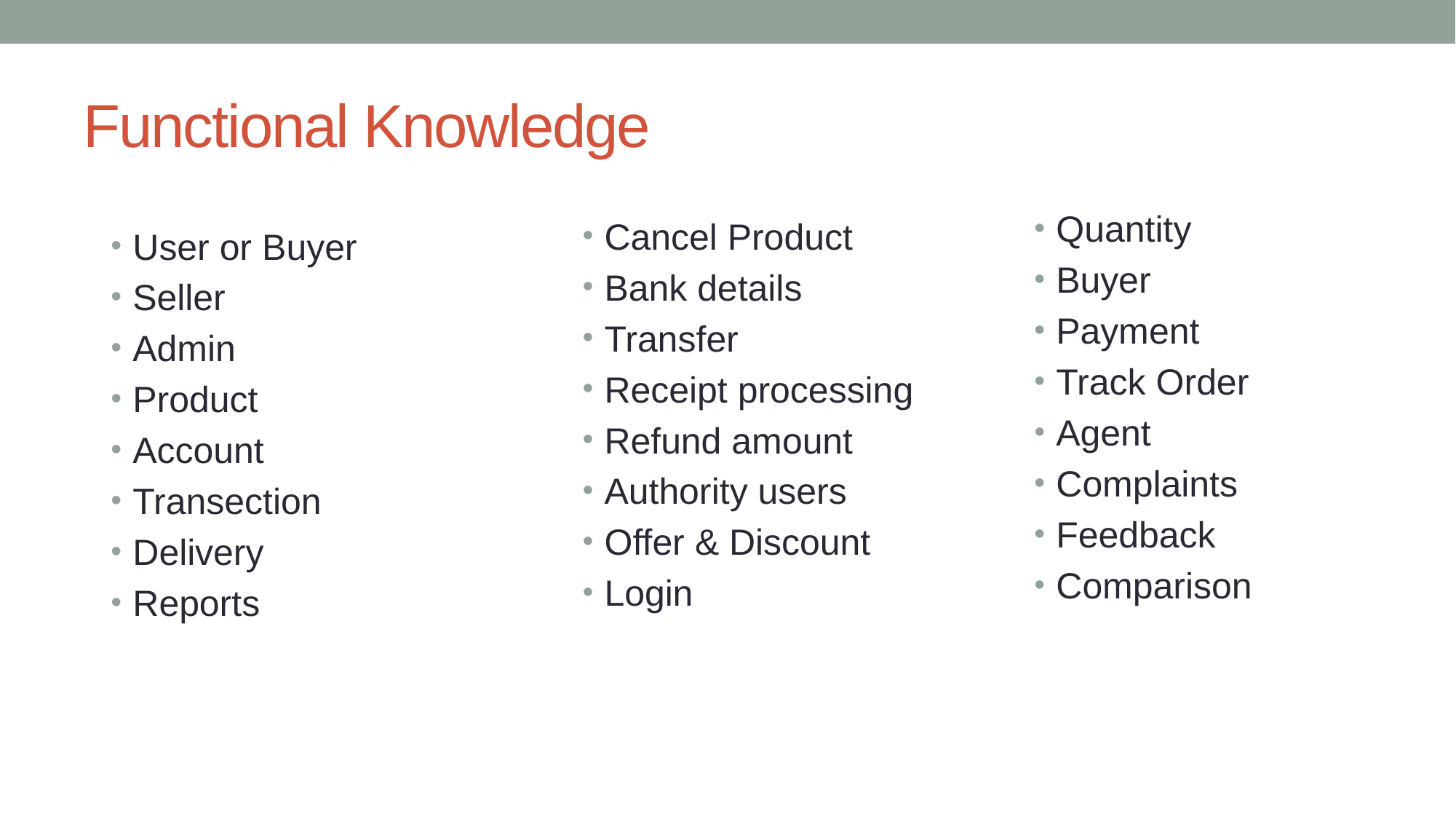

# Functional Knowledge
Quantity
Buyer
Payment
Track Order
Agent
Complaints
Feedback
Comparison

Cancel Product
Bank details
Transfer
Receipt processing
Refund amount
Authority users
Offer & Discount
Login

User or Buyer
Seller
Admin
Product
Account
Transection
Delivery
Reports